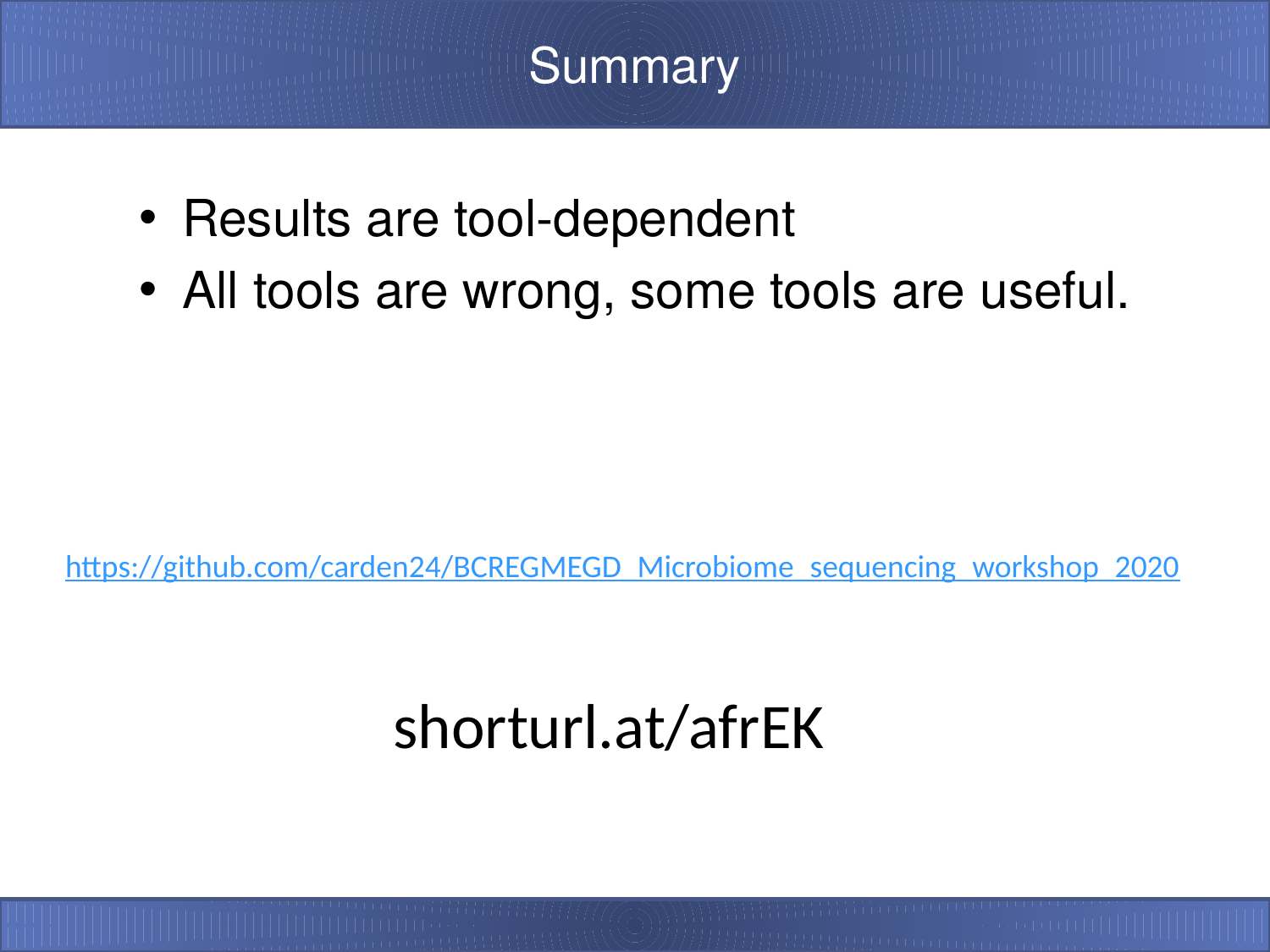

# Summary
Results are tool-dependent
All tools are wrong, some tools are useful.
https://github.com/carden24/BCREGMEGD_Microbiome_sequencing_workshop_2020
shorturl.at/afrEK